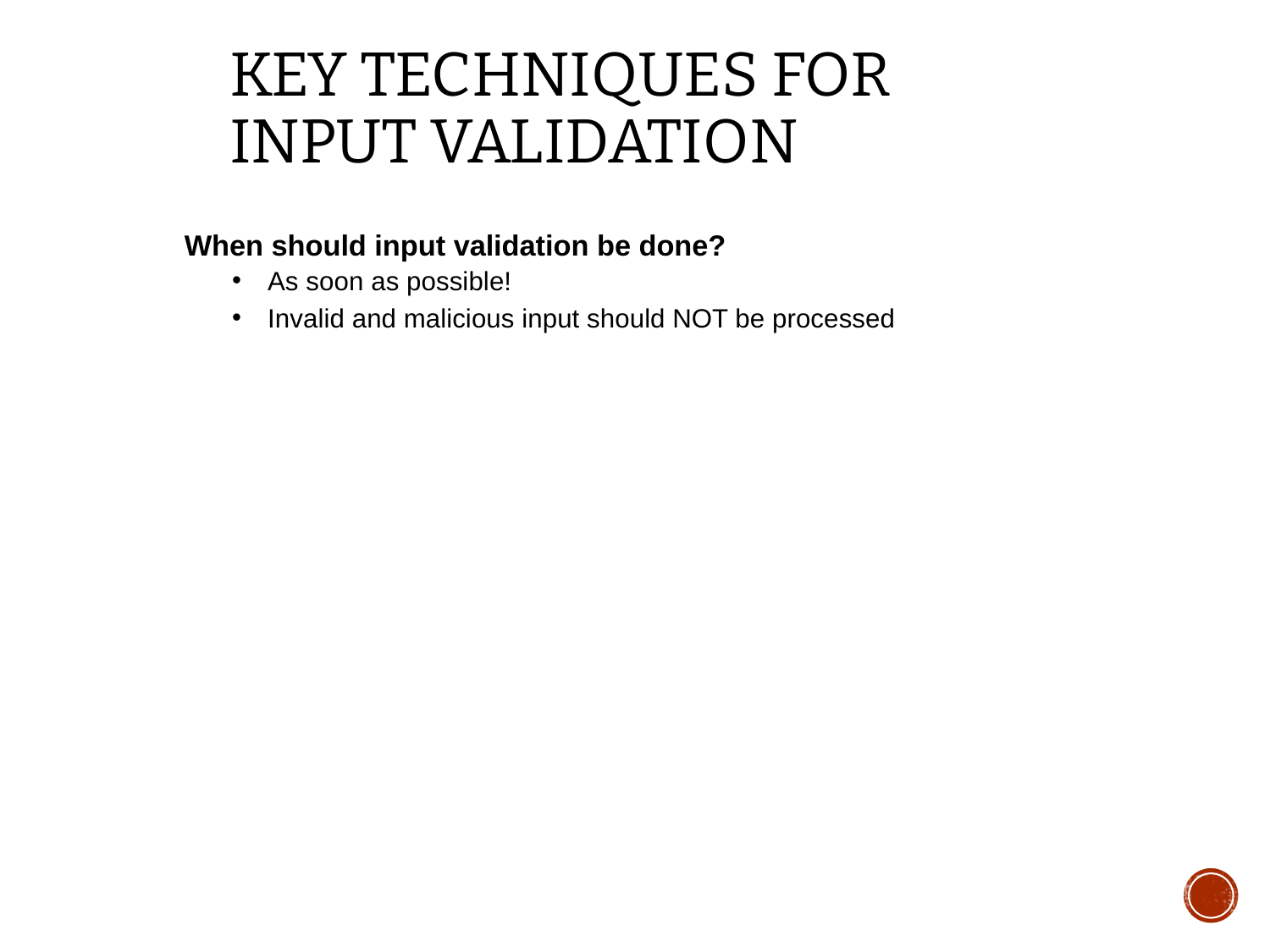

# When should we validate input?
Key Techniques for input validation
When should input validation be done?
As soon as possible!
Invalid and malicious input should NOT be processed